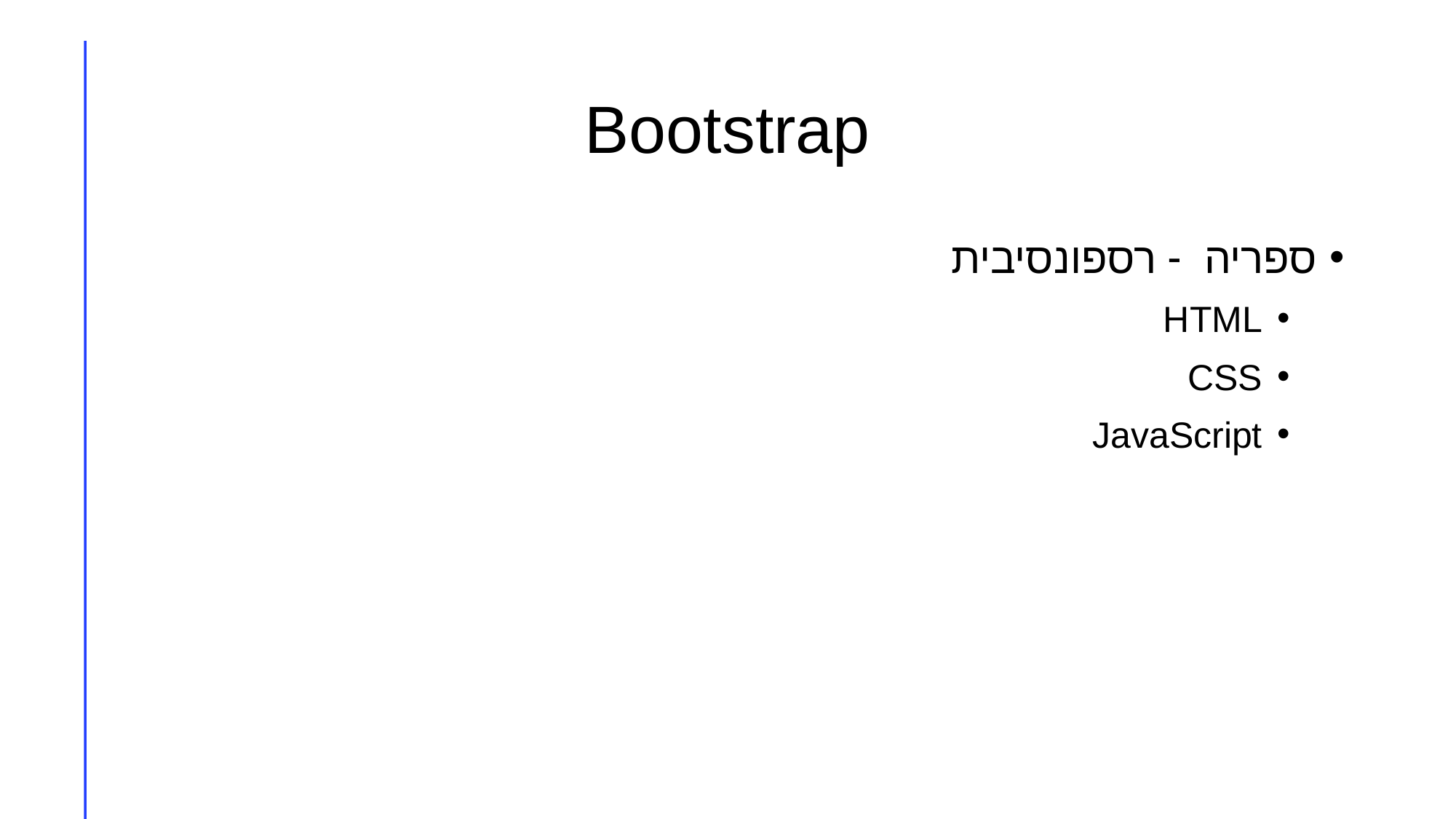

# Bootstrap
ספריה  - רספונסיבית
HTML
CSS
JavaScript